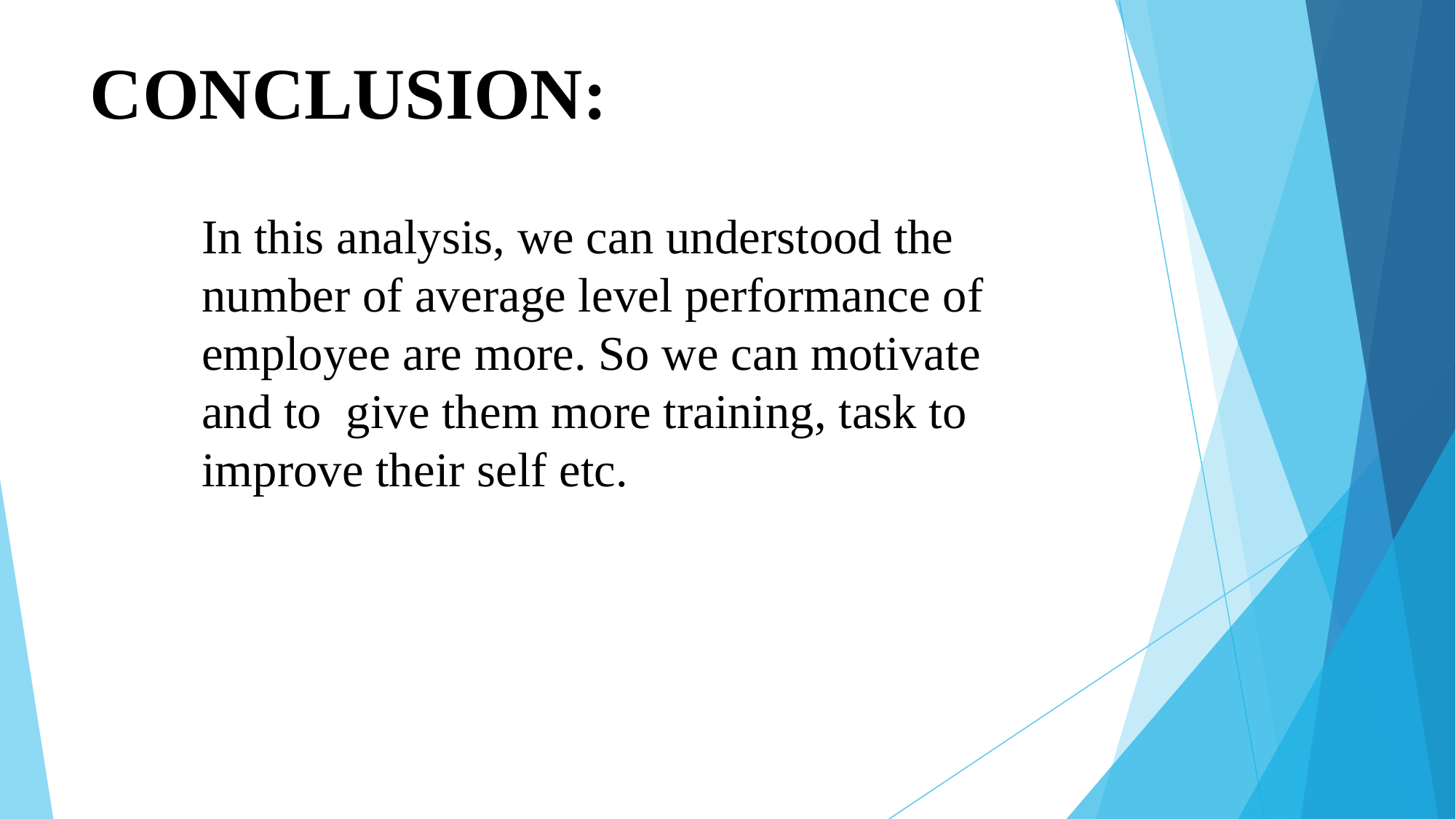

# CONCLUSION:
In this analysis, we can understood the number of average level performance of employee are more. So we can motivate and to  give them more training, task to improve their self etc.